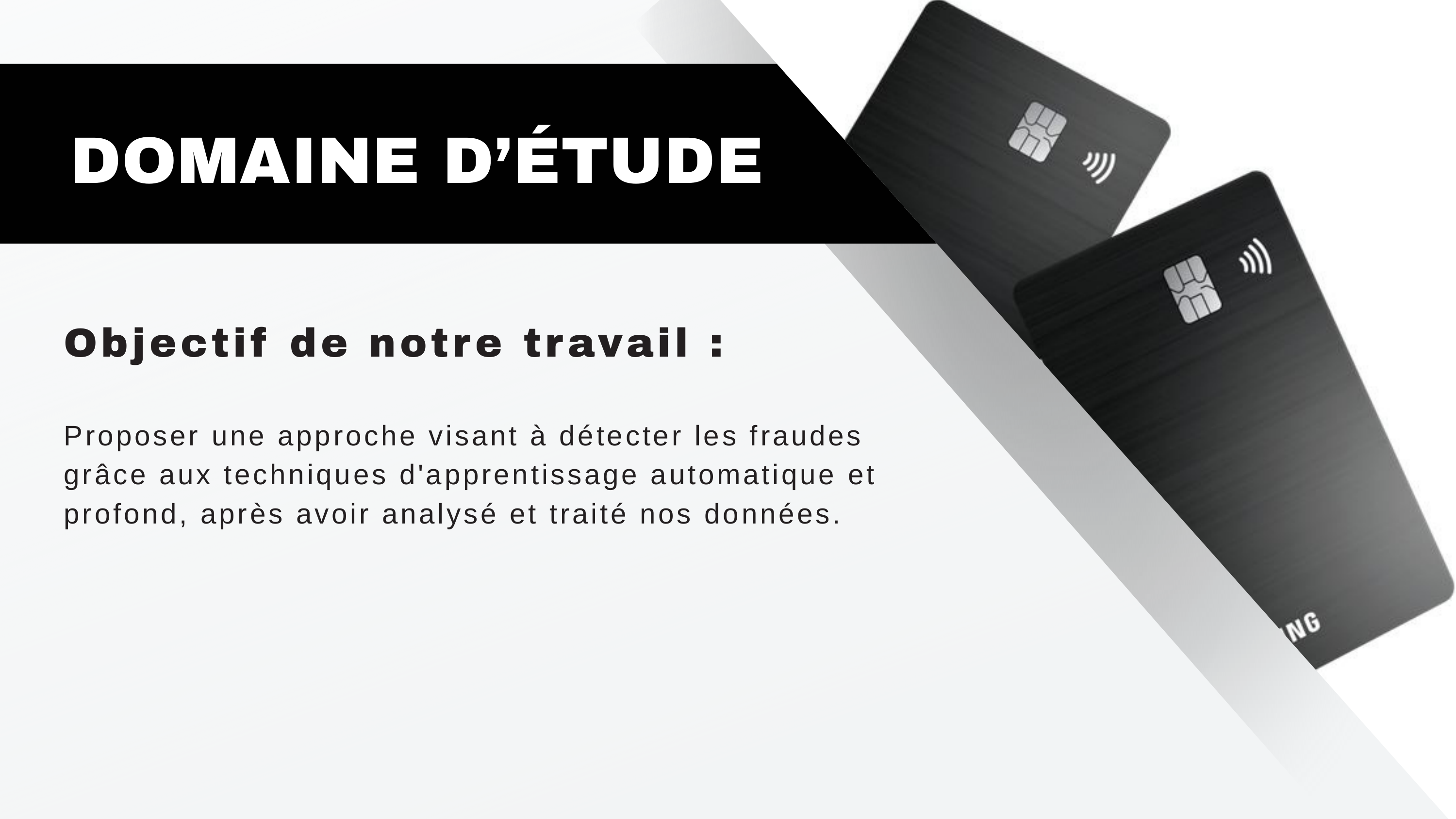

DOMAINE D’ÉTUDE
Objectif de notre travail :

Proposer une approche visant à détecter les fraudes grâce aux techniques d'apprentissage automatique et profond, après avoir analysé et traité nos données.